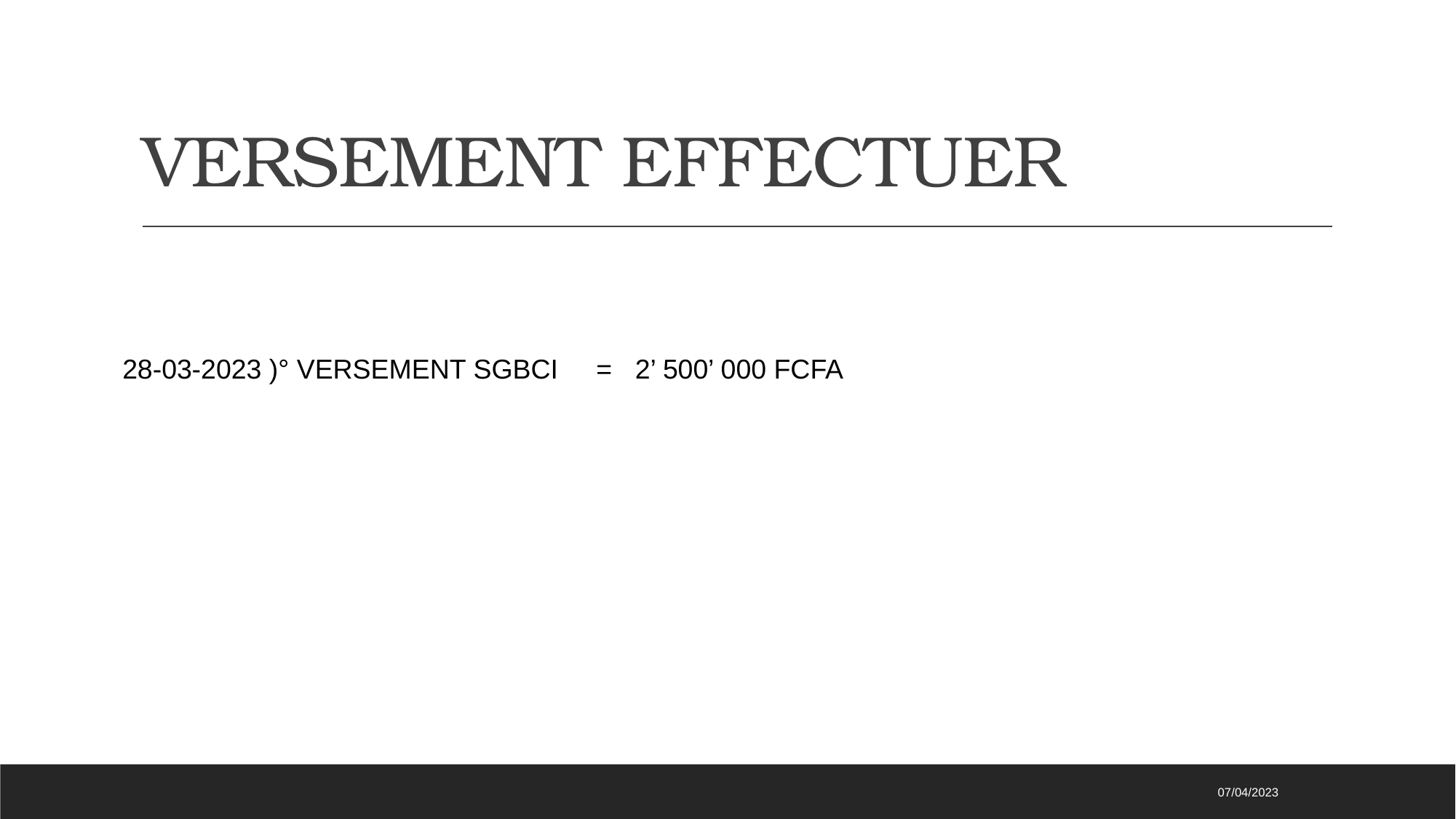

# VERSEMENT EFFECTUER
28-03-2023 )° VERSEMENT SGBCI     =   2’ 500’ 000 FCFA
07/04/2023